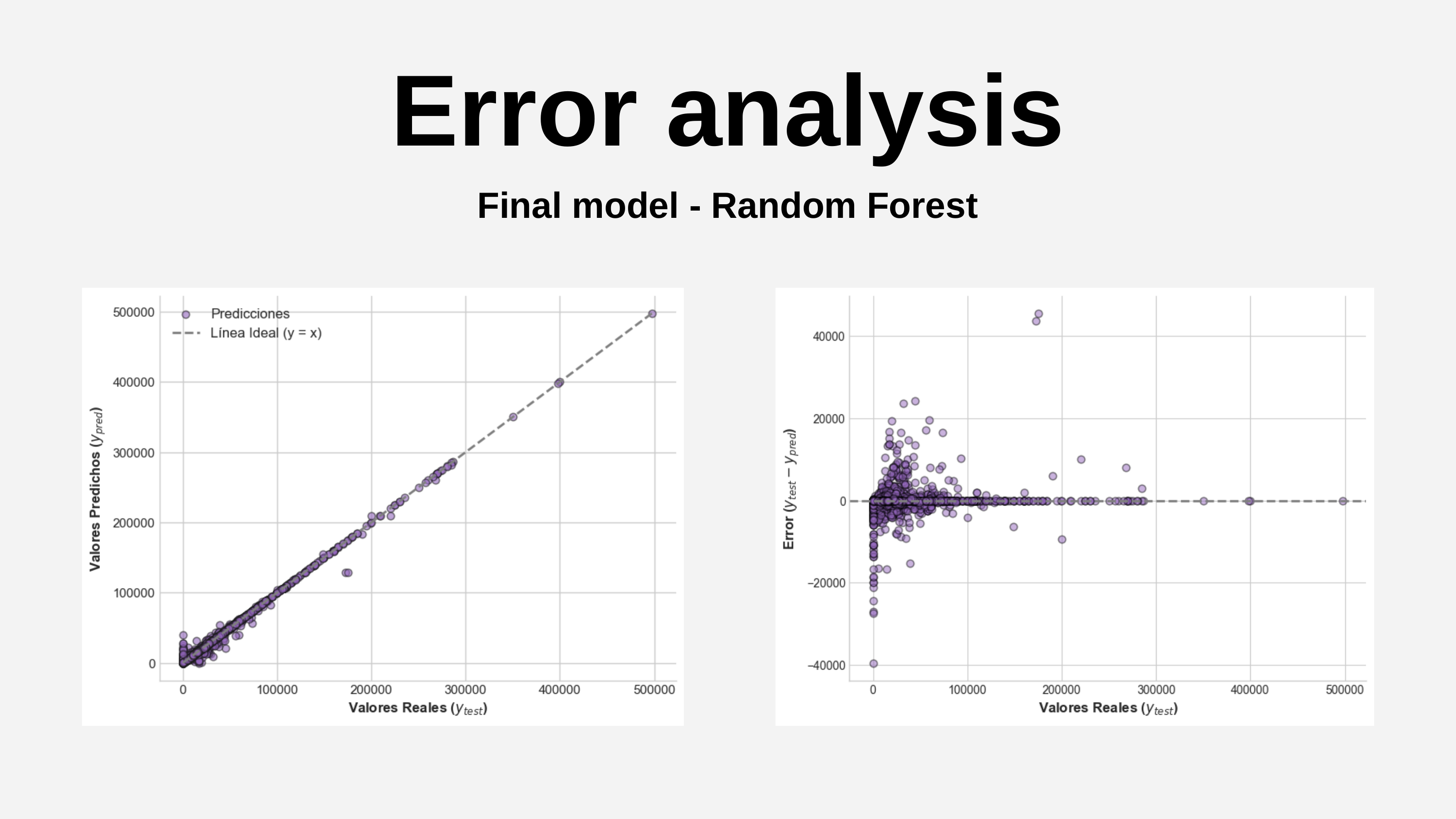

Error analysis
Final model - Random Forest